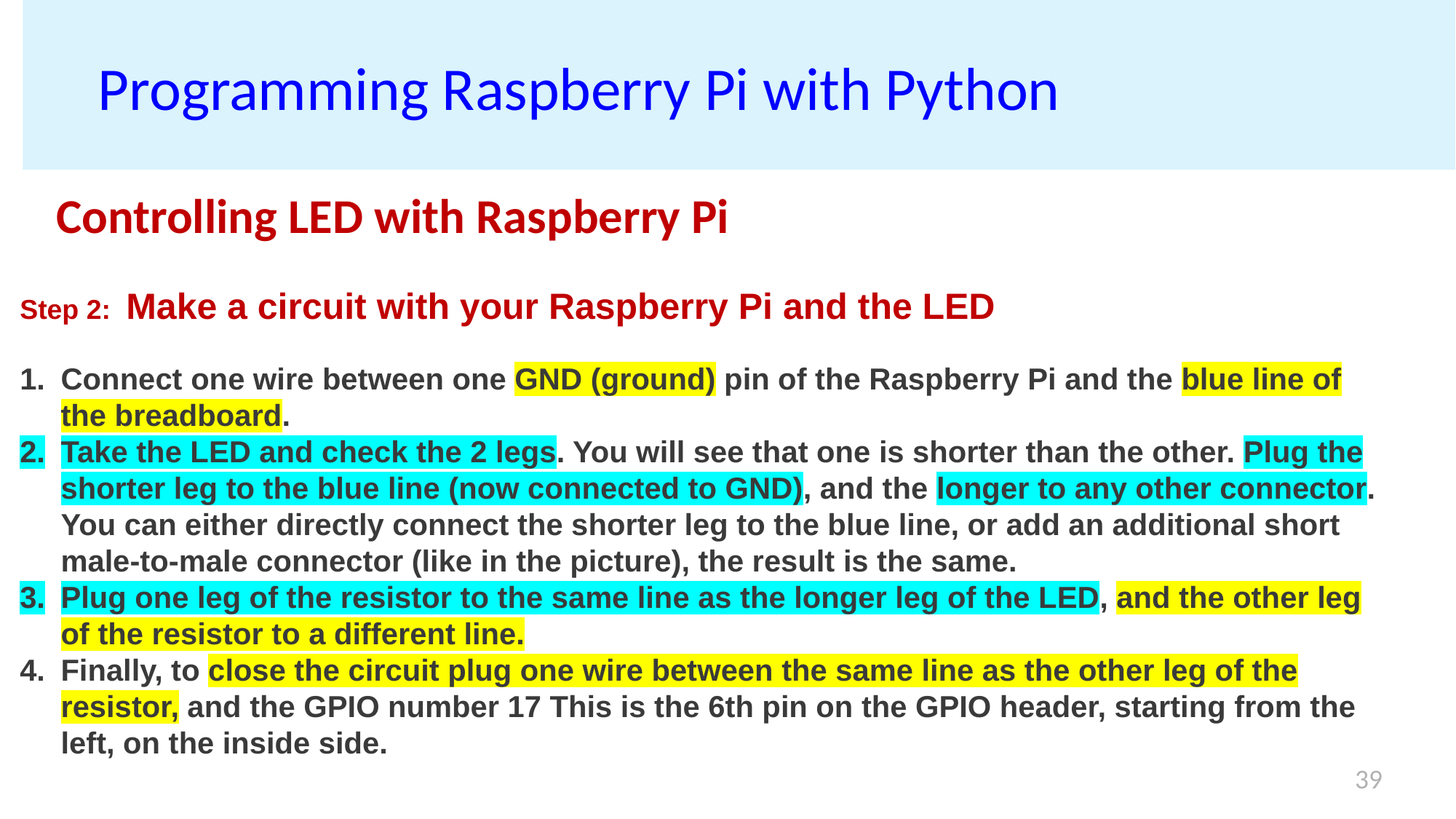

# Programming Raspberry Pi with Python
Controlling LED with Raspberry Pi
Step 2:  Make a circuit with your Raspberry Pi and the LED

Connect one wire between one GND (ground) pin of the Raspberry Pi and the blue line of the breadboard.
Take the LED and check the 2 legs. You will see that one is shorter than the other. Plug the shorter leg to the blue line (now connected to GND), and the longer to any other connector. You can either directly connect the shorter leg to the blue line, or add an additional short male-to-male connector (like in the picture), the result is the same.
Plug one leg of the resistor to the same line as the longer leg of the LED, and the other leg of the resistor to a different line.
Finally, to close the circuit plug one wire between the same line as the other leg of the resistor, and the GPIO number 17 This is the 6th pin on the GPIO header, starting from the left, on the inside side.

39